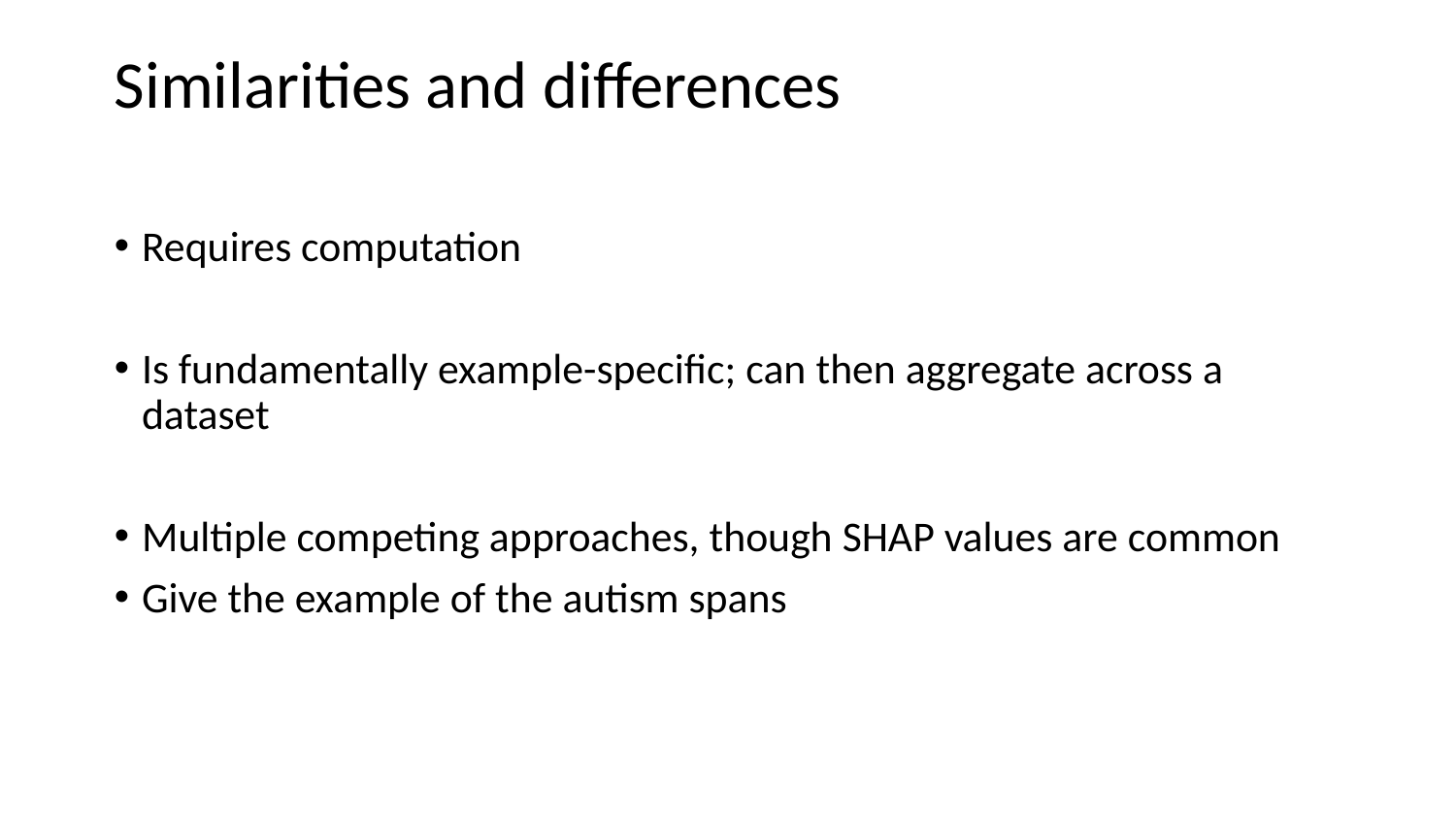

# Similarities and differences
Requires computation

Is fundamentally example-specific; can then aggregate across a dataset

Multiple competing approaches, though SHAP values are common
Give the example of the autism spans